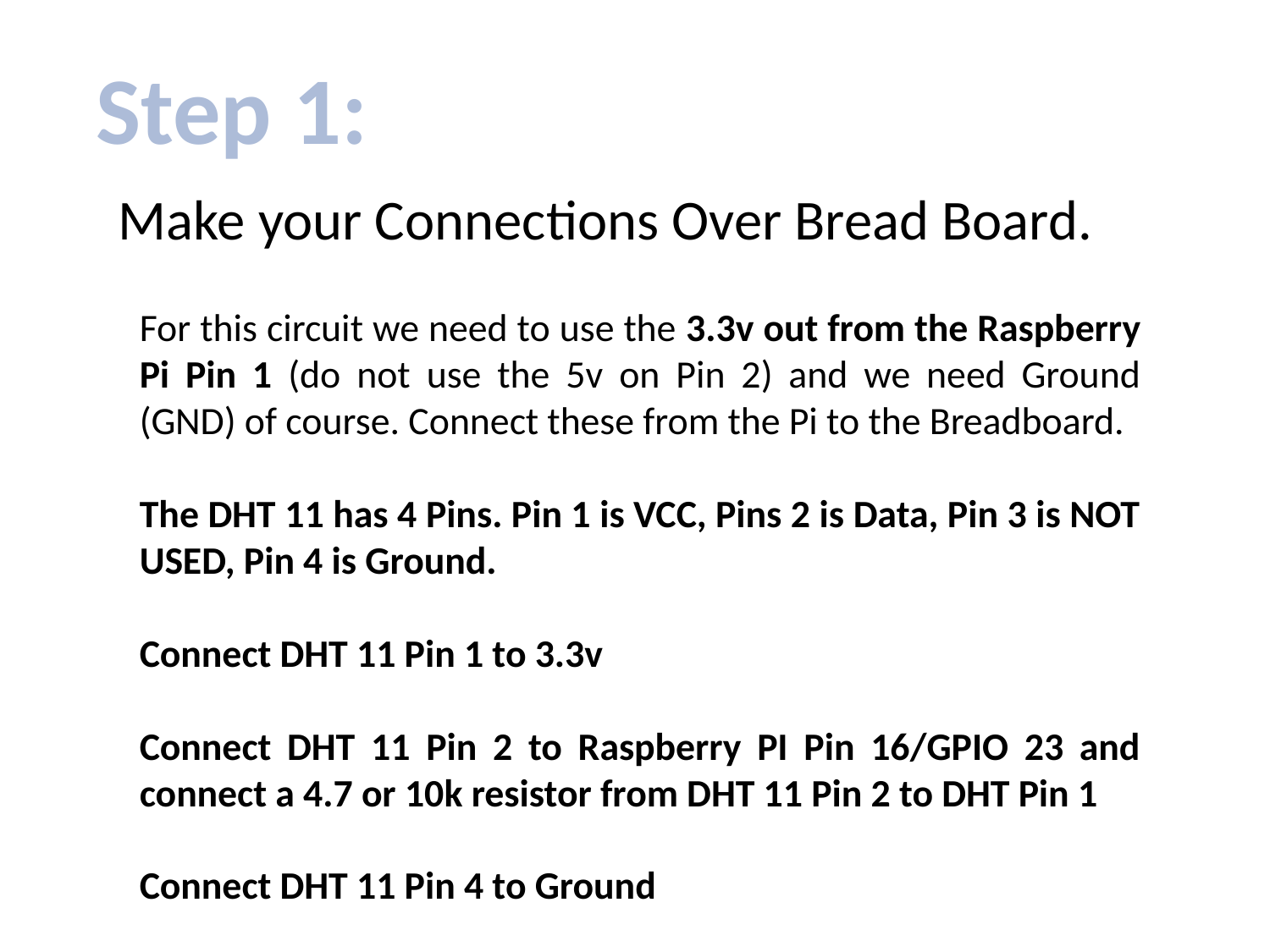

Step 1:
Make your Connections Over Bread Board.
For this circuit we need to use the 3.3v out from the Raspberry Pi Pin 1 (do not use the 5v on Pin 2) and we need Ground (GND) of course. Connect these from the Pi to the Breadboard.

The DHT 11 has 4 Pins. Pin 1 is VCC, Pins 2 is Data, Pin 3 is NOT USED, Pin 4 is Ground.

Connect DHT 11 Pin 1 to 3.3v

Connect DHT 11 Pin 2 to Raspberry PI Pin 16/GPIO 23 and connect a 4.7 or 10k resistor from DHT 11 Pin 2 to DHT Pin 1

Connect DHT 11 Pin 4 to Ground